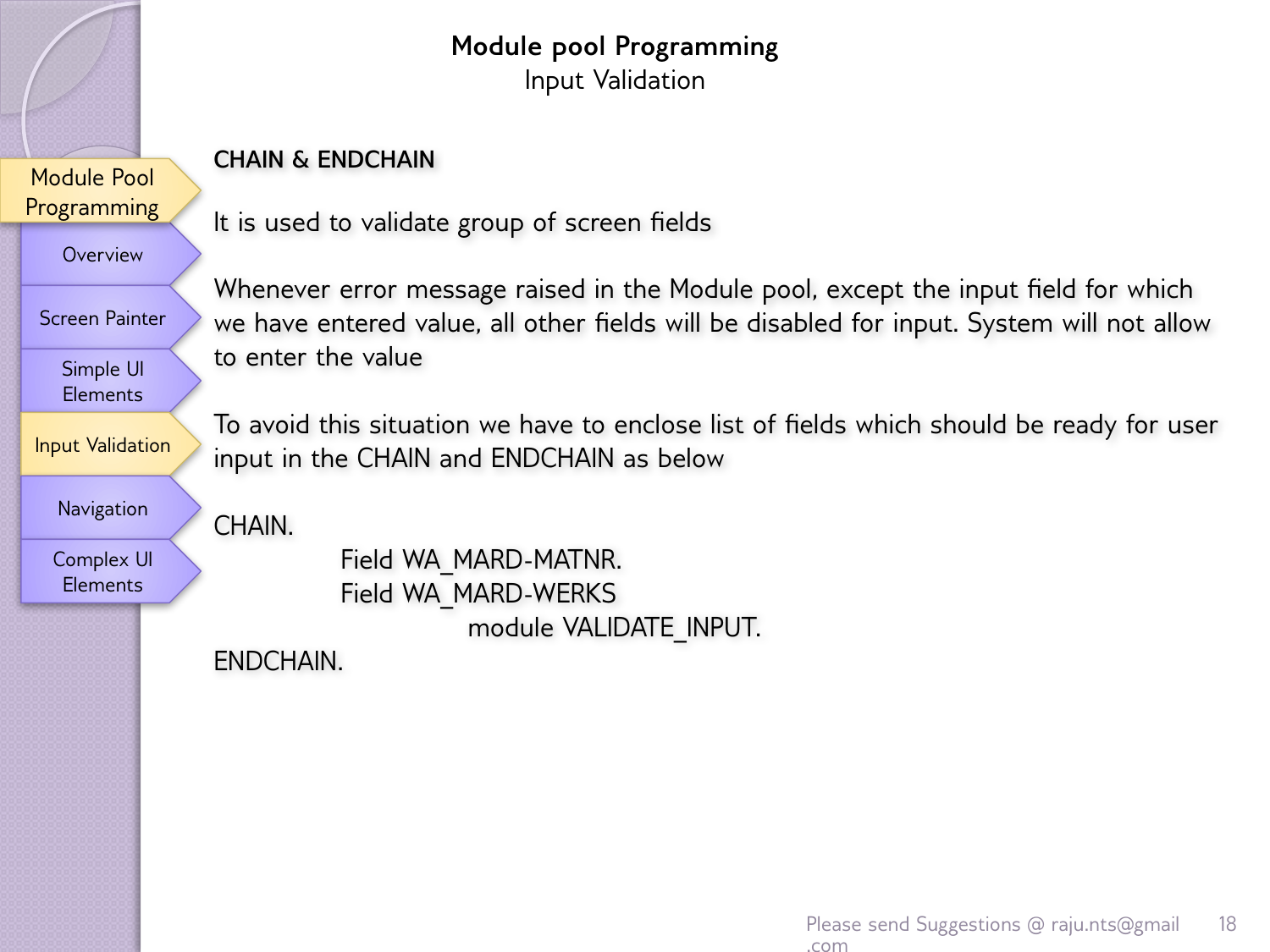

Module pool Programming
Input Validation
CHAIN & ENDCHAIN

It is used to validate group of screen fields

Whenever error message raised in the Module pool, except the input field for which we have entered value, all other fields will be disabled for input. System will not allow to enter the value

To avoid this situation we have to enclose list of fields which should be ready for user input in the CHAIN and ENDCHAIN as below

CHAIN.
	Field WA_MARD-MATNR.
	Field WA_MARD-WERKS
		module VALIDATE_INPUT.
ENDCHAIN.
Module Pool Programming
Overview
Screen Painter
Simple UI Elements
Input Validation
Navigation
Complex UI Elements
Please send Suggestions @ raju.nts@gmail.com
18